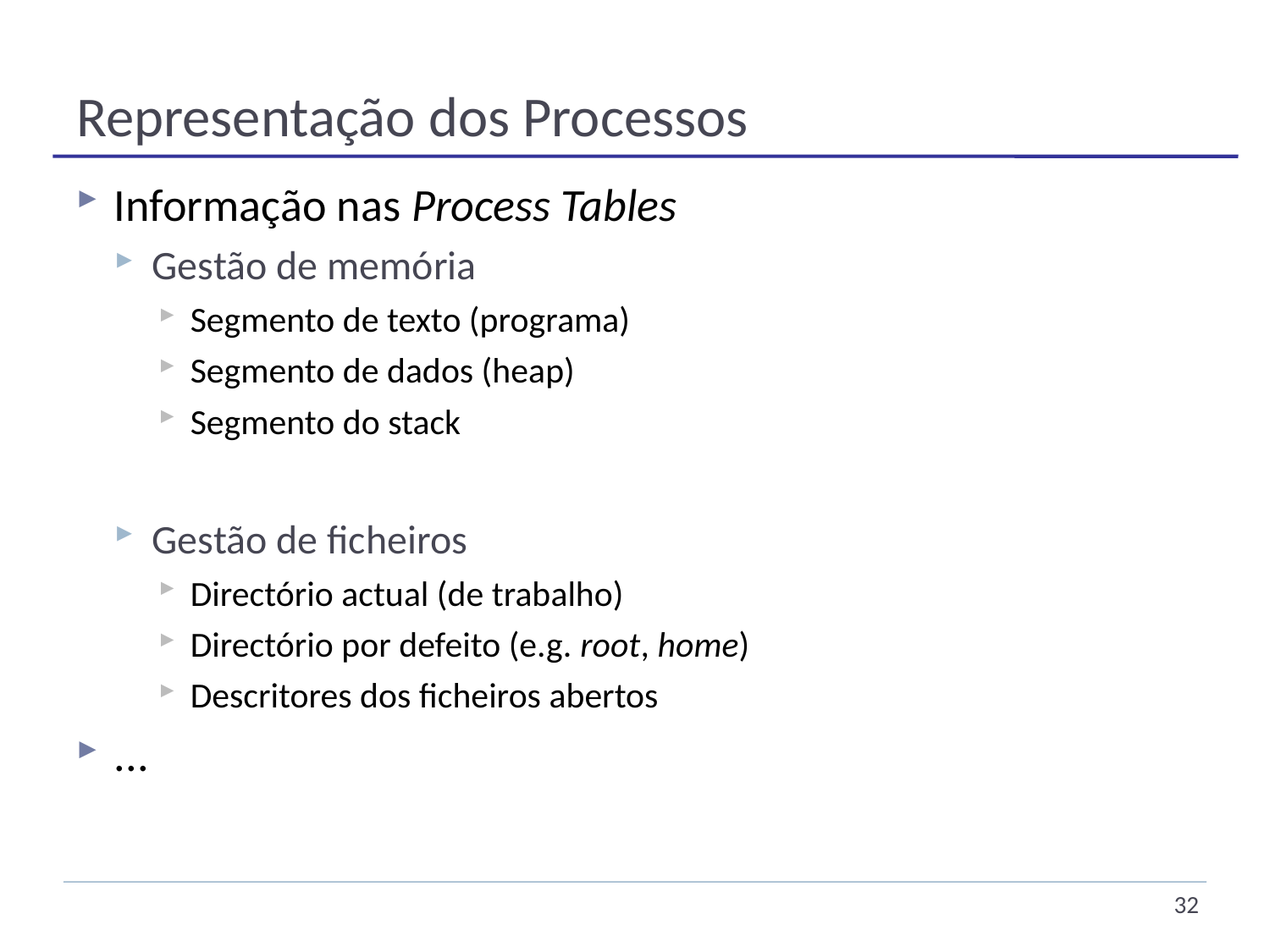

# Representação dos Processos
Informação nas Process Tables
Gestão de memória
Segmento de texto (programa)
Segmento de dados (heap)
Segmento do stack

Gestão de ficheiros
Directório actual (de trabalho)
Directório por defeito (e.g. root, home)
Descritores dos ficheiros abertos
...
32